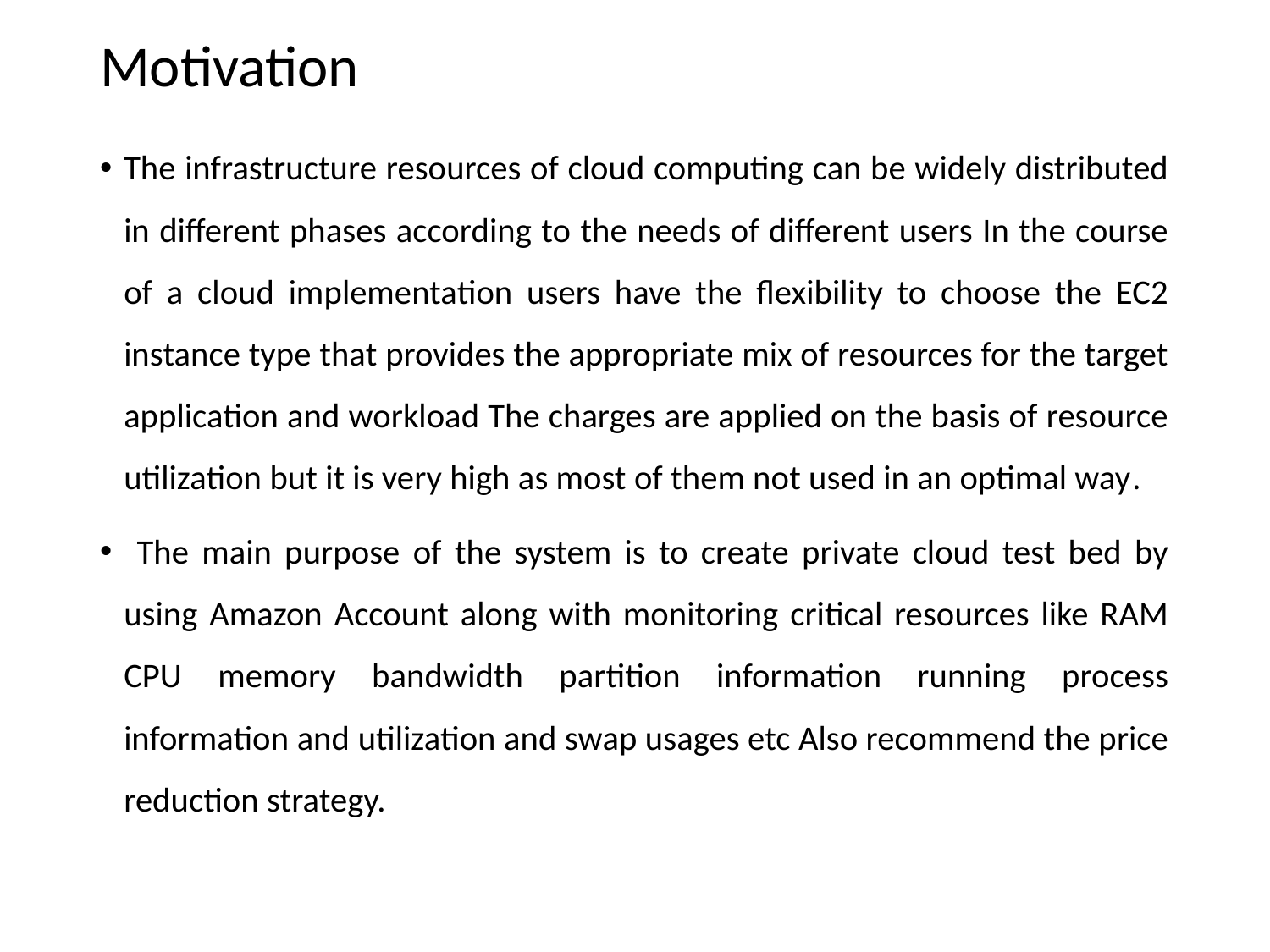

# Motivation
The infrastructure resources of cloud computing can be widely distributed in different phases according to the needs of different users In the course of a cloud implementation users have the flexibility to choose the EC2 instance type that provides the appropriate mix of resources for the target application and workload The charges are applied on the basis of resource utilization but it is very high as most of them not used in an optimal way.
 The main purpose of the system is to create private cloud test bed by using Amazon Account along with monitoring critical resources like RAM CPU memory bandwidth partition information running process information and utilization and swap usages etc Also recommend the price reduction strategy.